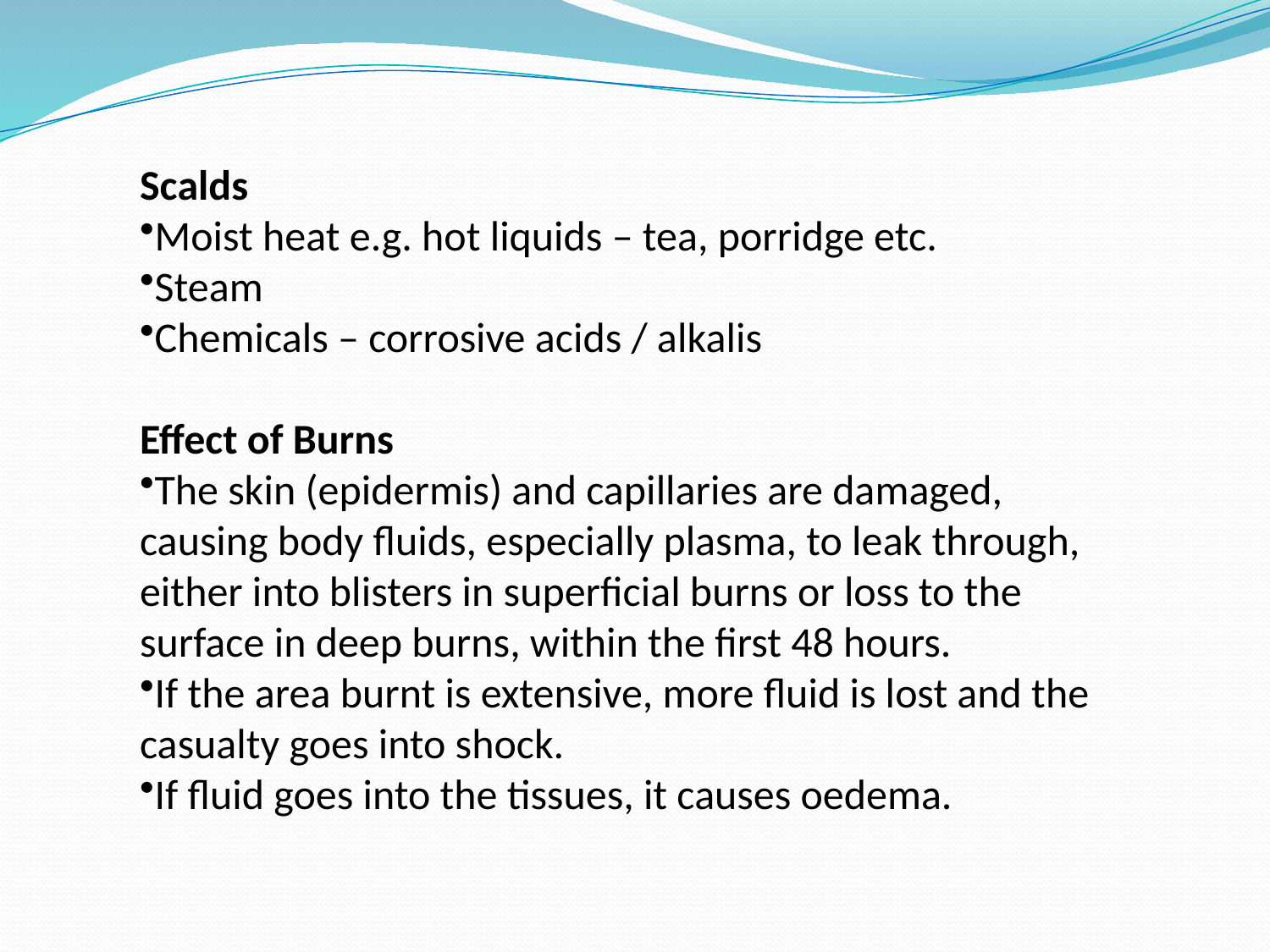

Scalds
Moist heat e.g. hot liquids – tea, porridge etc.
Steam
Chemicals – corrosive acids / alkalis

Effect of Burns
The skin (epidermis) and capillaries are damaged, causing body fluids, especially plasma, to leak through, either into blisters in superficial burns or loss to the surface in deep burns, within the first 48 hours.
If the area burnt is extensive, more fluid is lost and the casualty goes into shock.
If fluid goes into the tissues, it causes oedema.